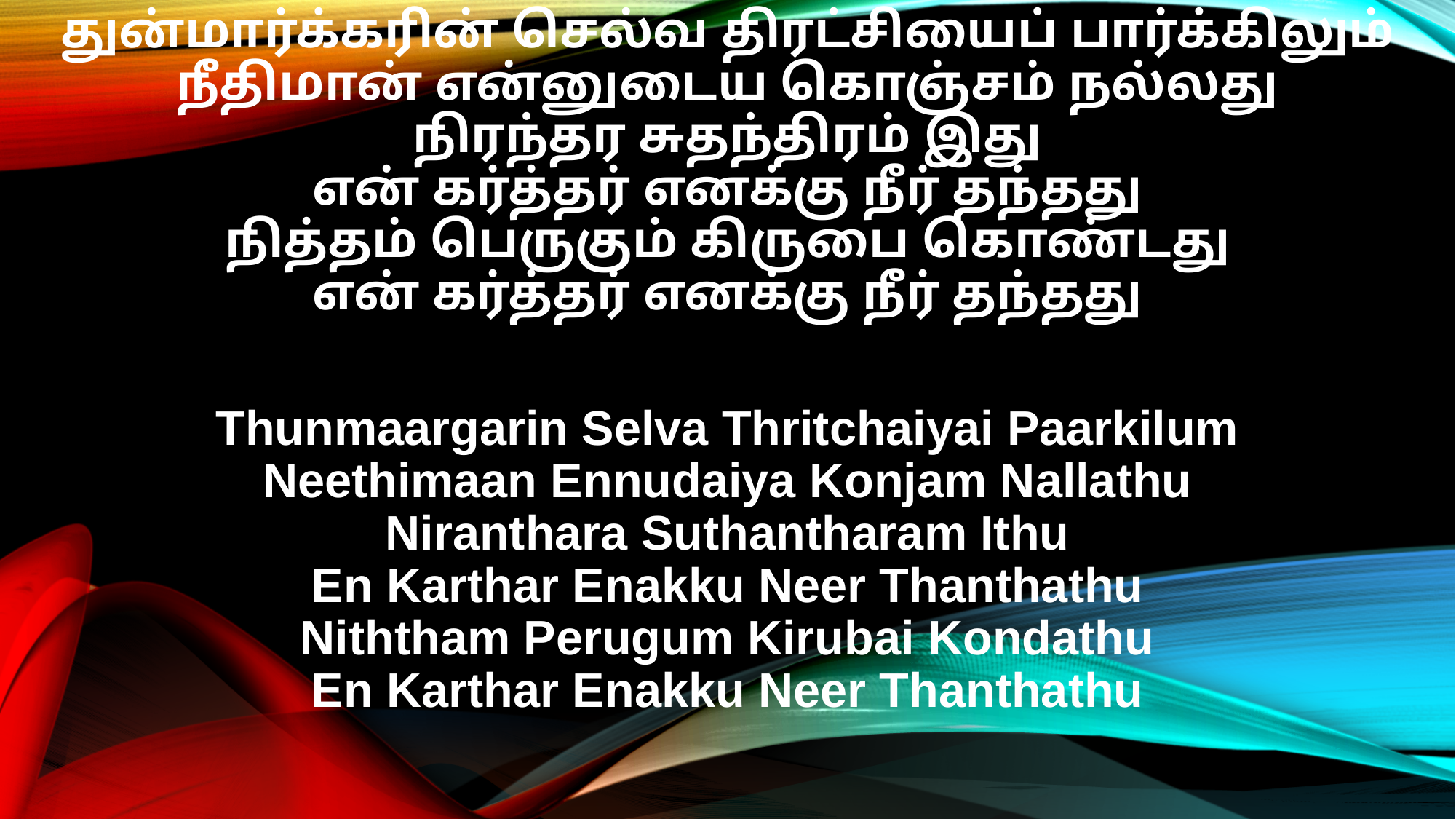

துன்மார்க்கரின் செல்வ திரட்சியைப் பார்க்கிலும்
நீதிமான் என்னுடைய கொஞ்சம் நல்லது
நிரந்தர சுதந்திரம் இது
என் கர்த்தர் எனக்கு நீர் தந்தது
நித்தம் பெருகும் கிருபை கொண்டது
என் கர்த்தர் எனக்கு நீர் தந்தது

Thunmaargarin Selva Thritchaiyai Paarkilum
Neethimaan Ennudaiya Konjam Nallathu
Niranthara Suthantharam Ithu
En Karthar Enakku Neer Thanthathu
Niththam Perugum Kirubai Kondathu
En Karthar Enakku Neer Thanthathu